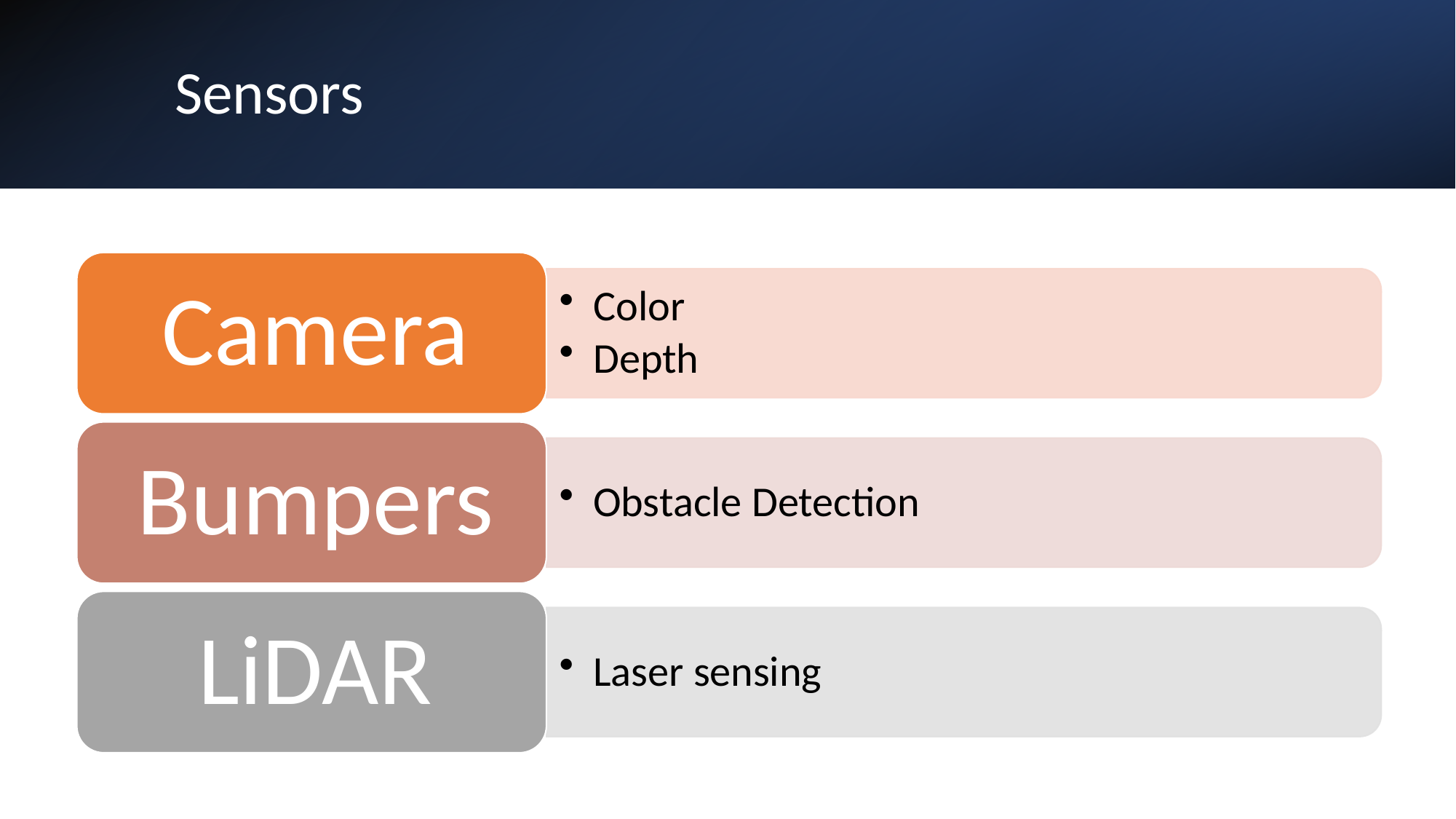

# Sensors
Color
Depth
Camera
Obstacle Detection
Bumpers
Laser sensing
LiDAR